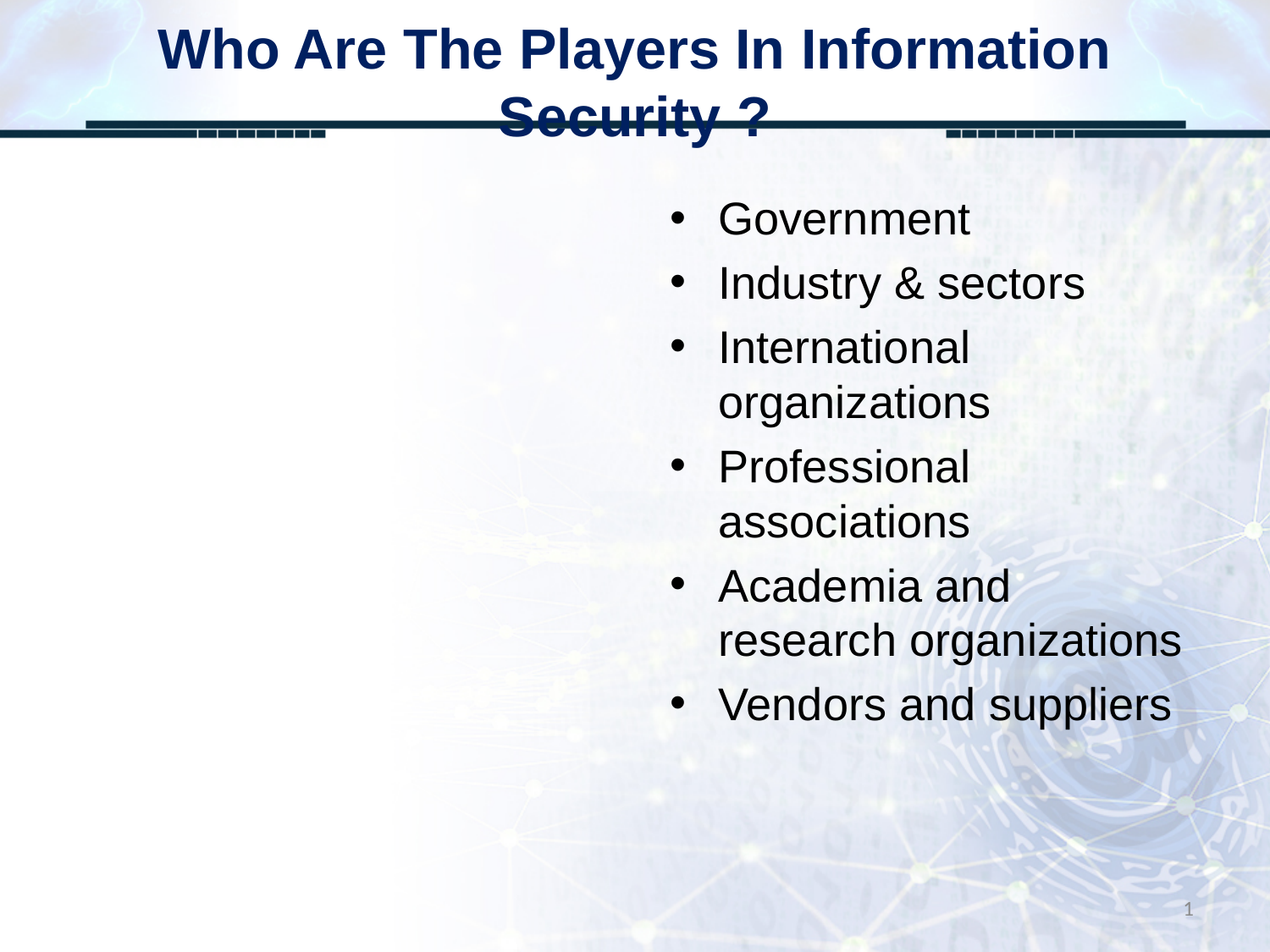

# Who Are The Players In Information Security ?
Government
Industry & sectors
International organizations
Professional associations
Academia and research organizations
Vendors and suppliers
1